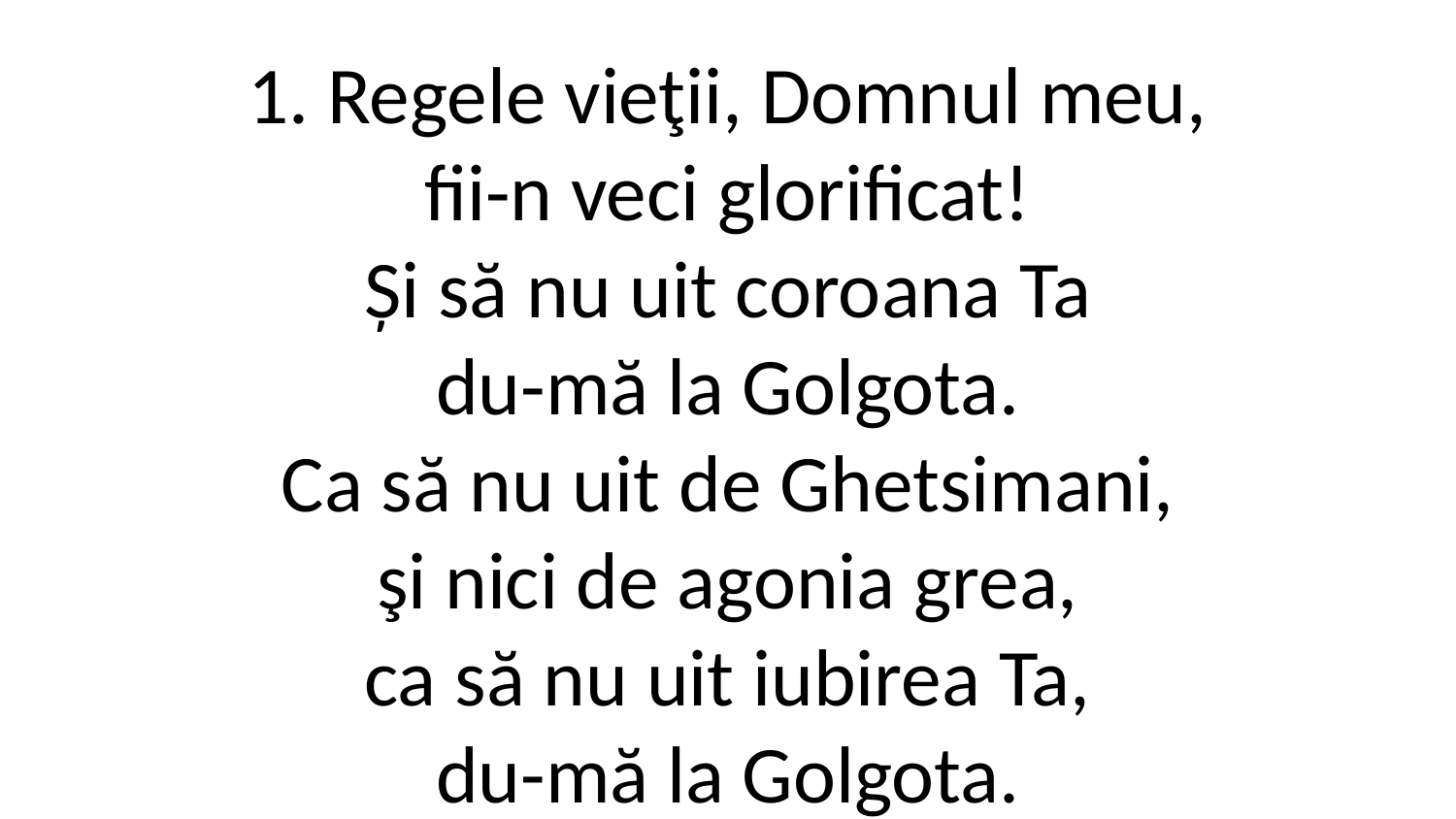

1. Regele vieţii, Domnul meu,
fii-n veci glorificat!
Și să nu uit coroana Ta
du-mă la Golgota.
Ca să nu uit de Ghetsimani,
şi nici de agonia grea,
ca să nu uit iubirea Ta,
du-mă la Golgota.